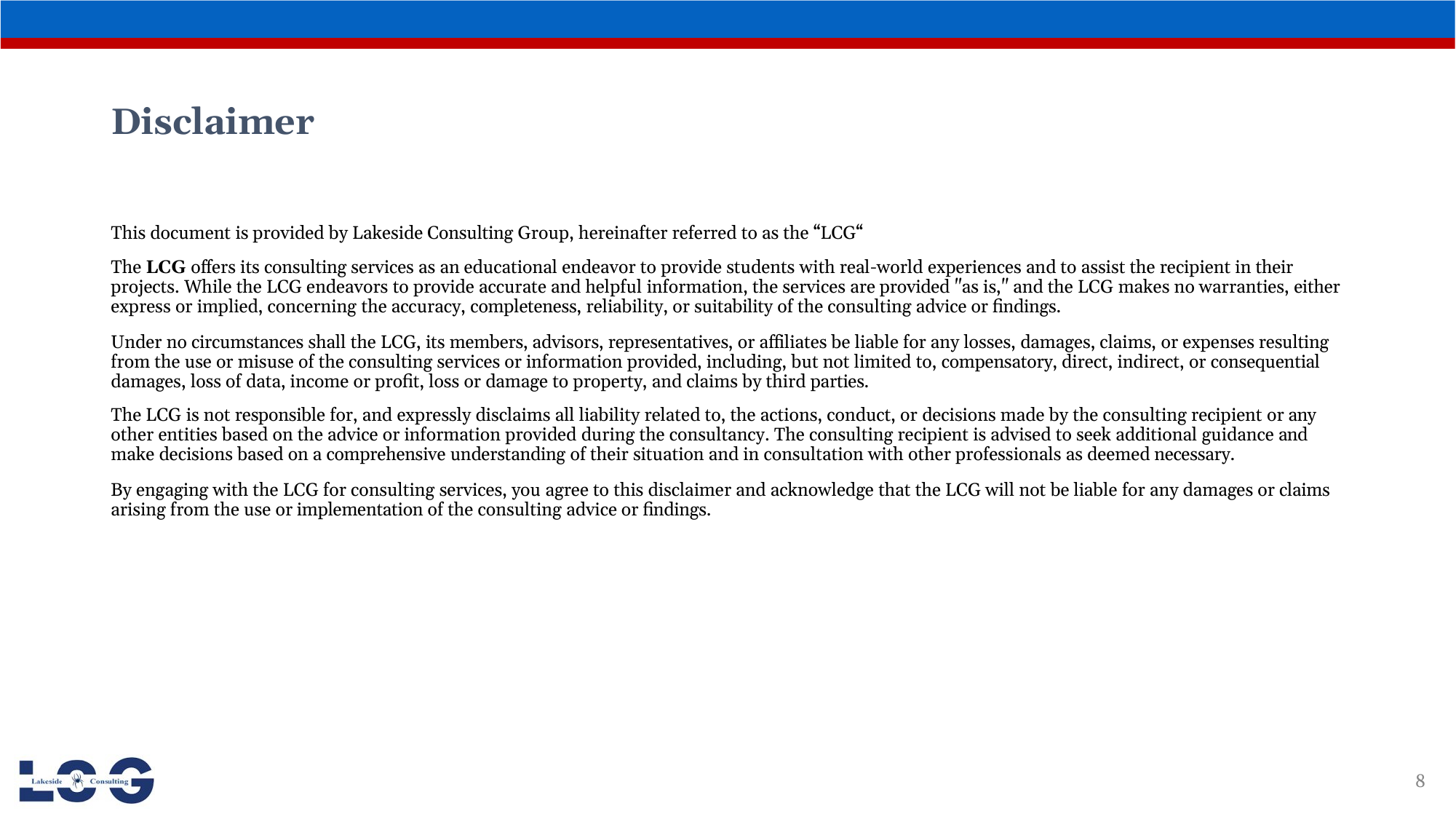

# Disclaimer
This document is provided by Lakeside Consulting Group, hereinafter referred to as the “LCG“
The LCG offers its consulting services as an educational endeavor to provide students with real-world experiences and to assist the recipient in their projects. While the LCG endeavors to provide accurate and helpful information, the services are provided "as is," and the LCG makes no warranties, either express or implied, concerning the accuracy, completeness, reliability, or suitability of the consulting advice or findings.
Under no circumstances shall the LCG, its members, advisors, representatives, or affiliates be liable for any losses, damages, claims, or expenses resulting from the use or misuse of the consulting services or information provided, including, but not limited to, compensatory, direct, indirect, or consequential damages, loss of data, income or profit, loss or damage to property, and claims by third parties.
The LCG is not responsible for, and expressly disclaims all liability related to, the actions, conduct, or decisions made by the consulting recipient or any other entities based on the advice or information provided during the consultancy. The consulting recipient is advised to seek additional guidance and make decisions based on a comprehensive understanding of their situation and in consultation with other professionals as deemed necessary.
By engaging with the LCG for consulting services, you agree to this disclaimer and acknowledge that the LCG will not be liable for any damages or claims arising from the use or implementation of the consulting advice or findings.
 8